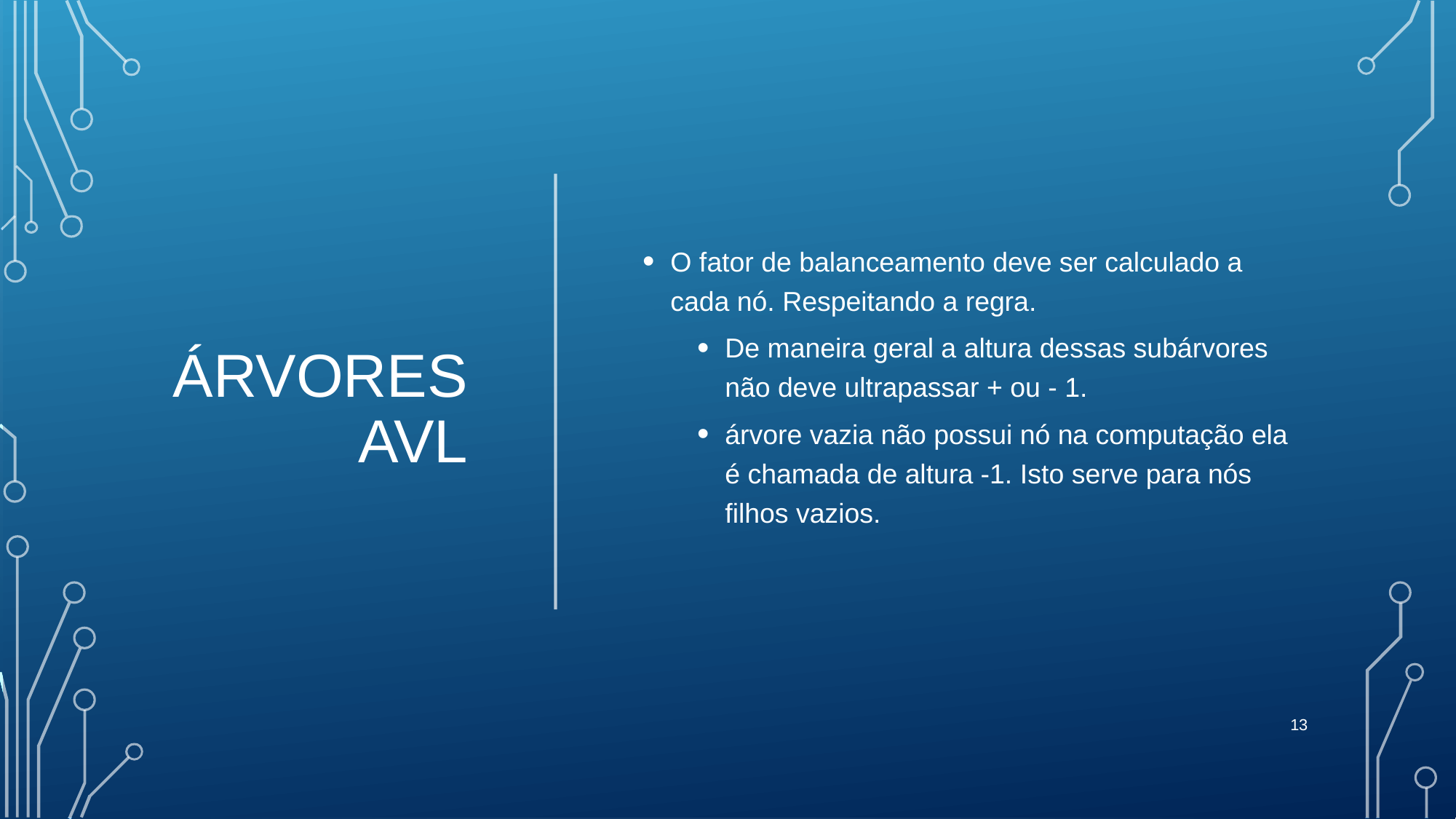

# Árvores AVL
O fator de balanceamento deve ser calculado a cada nó. Respeitando a regra.
De maneira geral a altura dessas subárvores não deve ultrapassar + ou - 1.
árvore vazia não possui nó na computação ela é chamada de altura -1. Isto serve para nós filhos vazios.

13